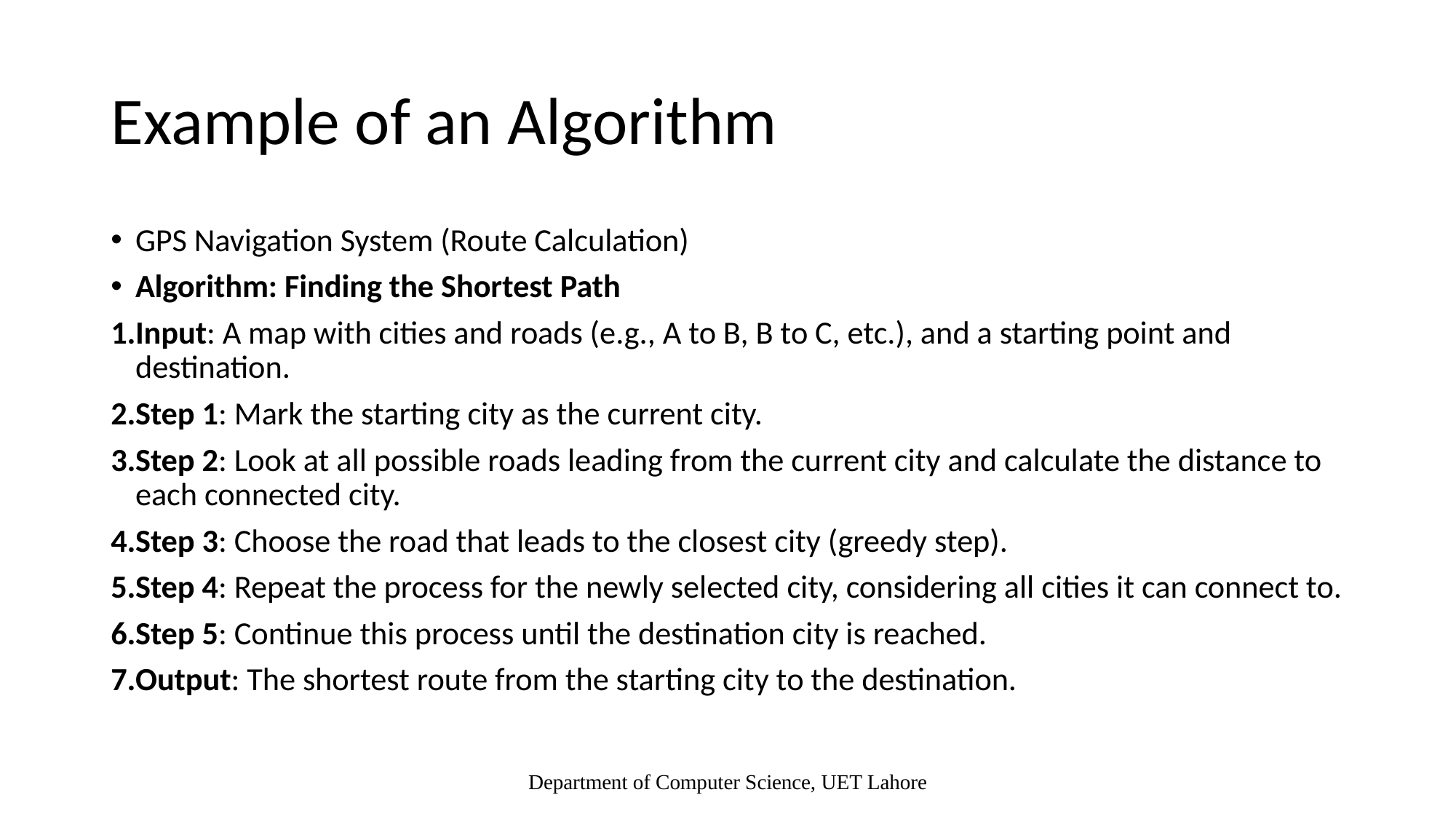

# Example of an Algorithm
GPS Navigation System (Route Calculation)
Algorithm: Finding the Shortest Path
Input: A map with cities and roads (e.g., A to B, B to C, etc.), and a starting point and destination.
Step 1: Mark the starting city as the current city.
Step 2: Look at all possible roads leading from the current city and calculate the distance to each connected city.
Step 3: Choose the road that leads to the closest city (greedy step).
Step 4: Repeat the process for the newly selected city, considering all cities it can connect to.
Step 5: Continue this process until the destination city is reached.
Output: The shortest route from the starting city to the destination.

Department of Computer Science, UET Lahore